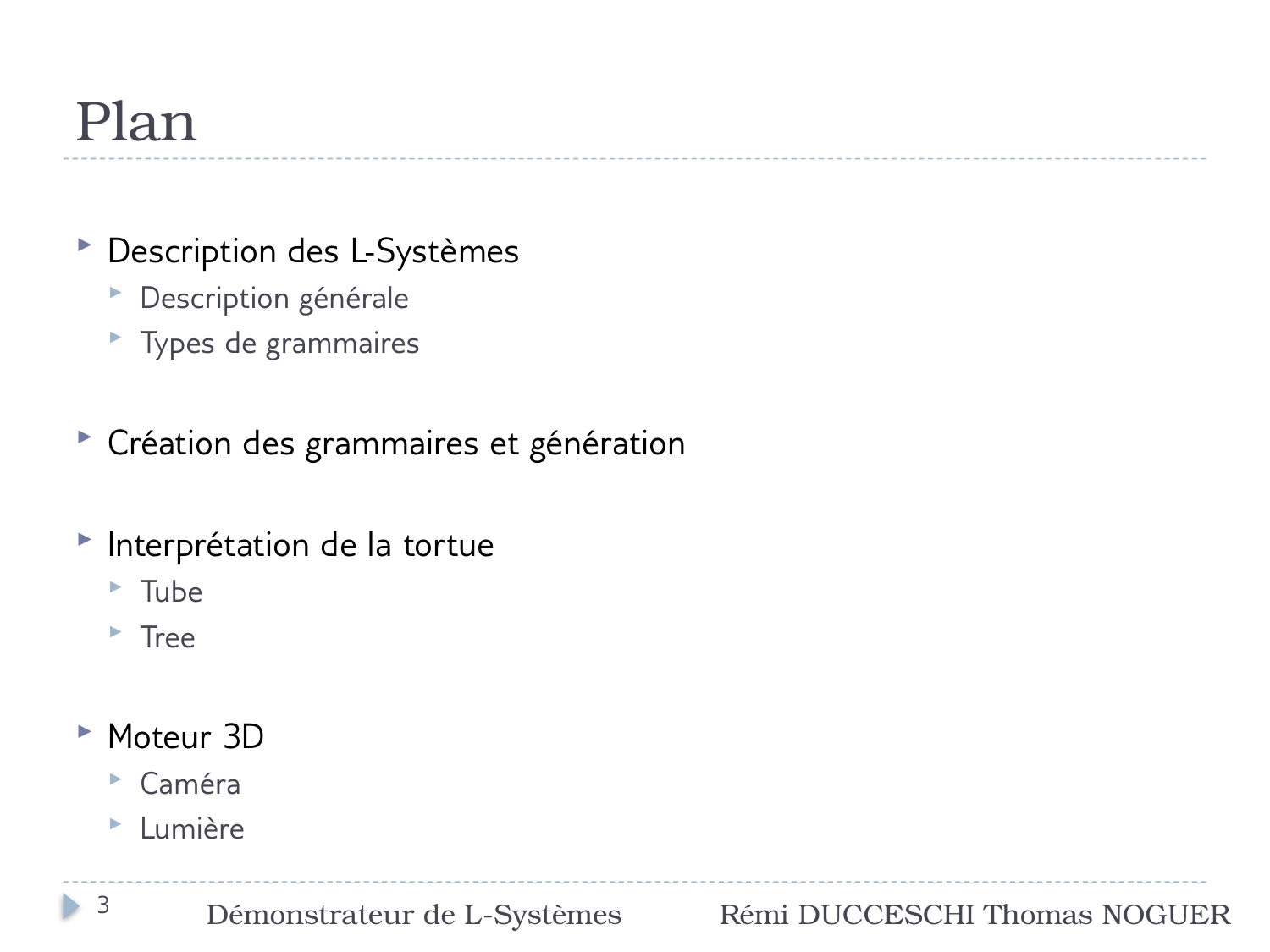

# Plan

Description des L-Systèmes
Description générale
Types de grammaires

Création des grammaires et génération

Interprétation de la tortue
Tube
Tree

Moteur 3D
Caméra
Lumière

3
Démonstrateur de L-Systèmes
Rémi DUCCESCHI Thomas NOGUER